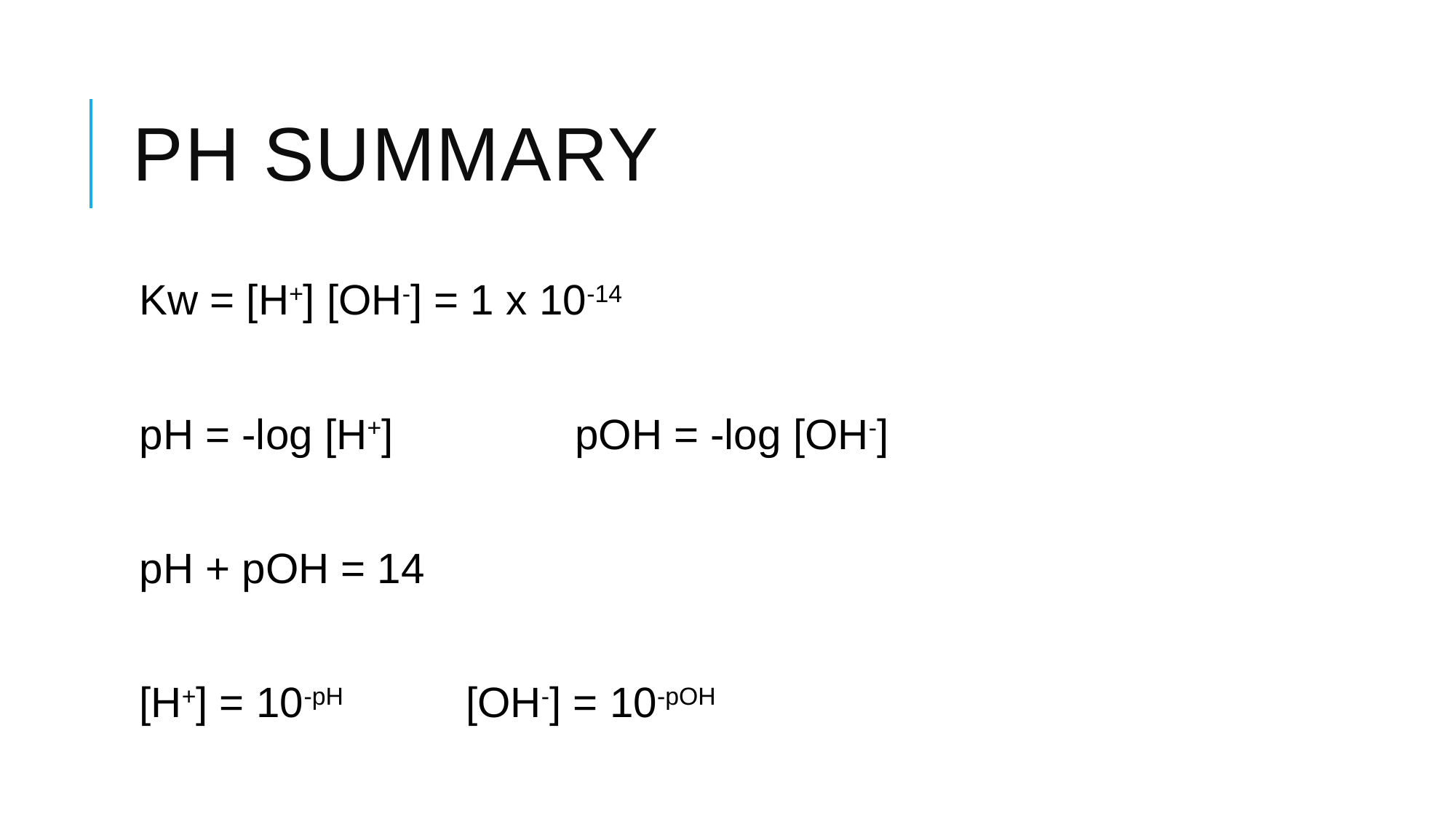

# Ph Summary
Kw = [H+] [OH-] = 1 x 10-14

pH = -log [H+]		pOH = -log [OH-]

pH + pOH = 14

[H+] = 10-pH		[OH-] = 10-pOH